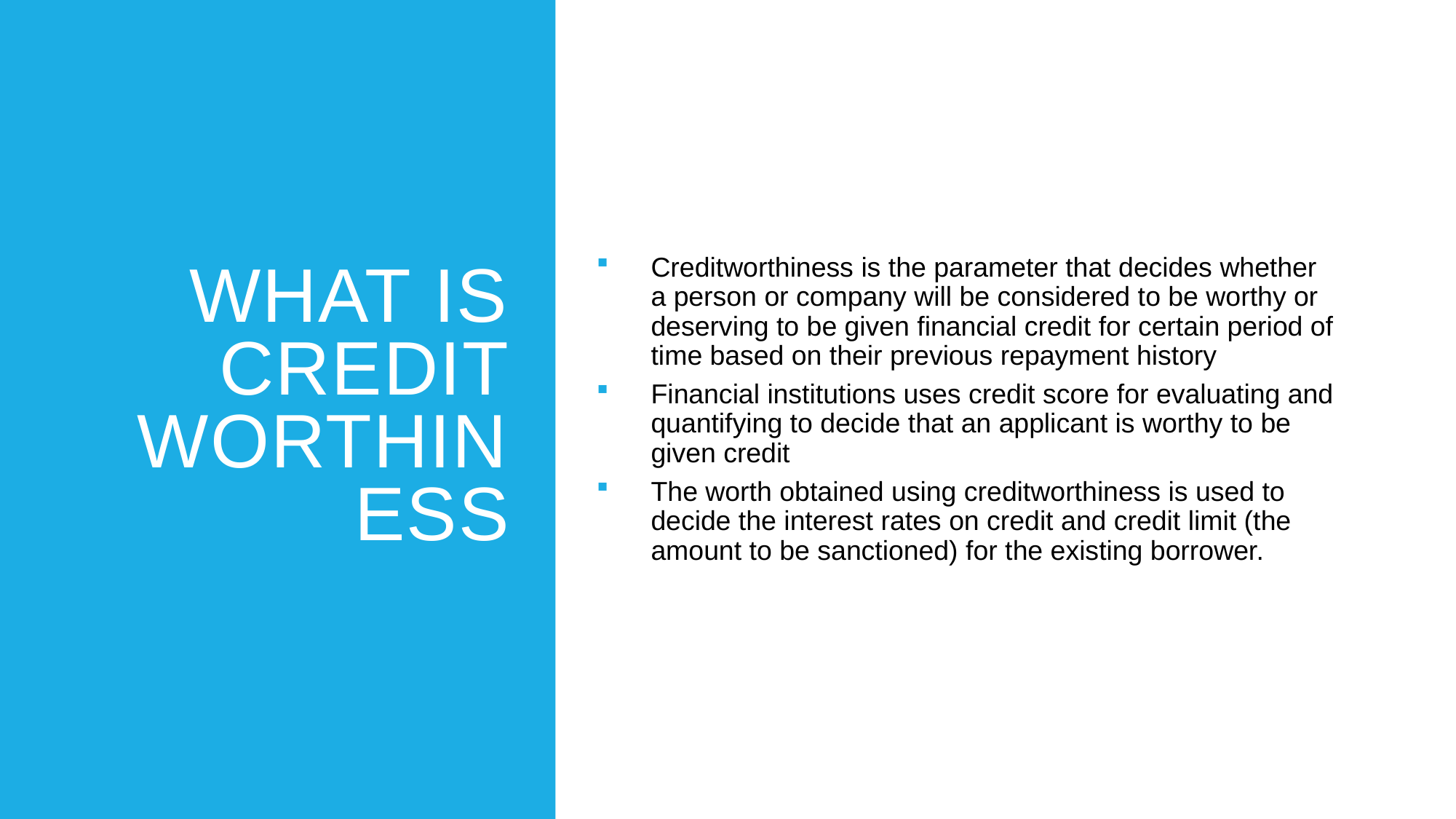

# What is Credit worthiness
Creditworthiness is the parameter that decides whether a person or company will be considered to be worthy or deserving to be given financial credit for certain period of time based on their previous repayment history
Financial institutions uses credit score for evaluating and quantifying to decide that an applicant is worthy to be given credit
The worth obtained using creditworthiness is used to decide the interest rates on credit and credit limit (the amount to be sanctioned) for the existing borrower.